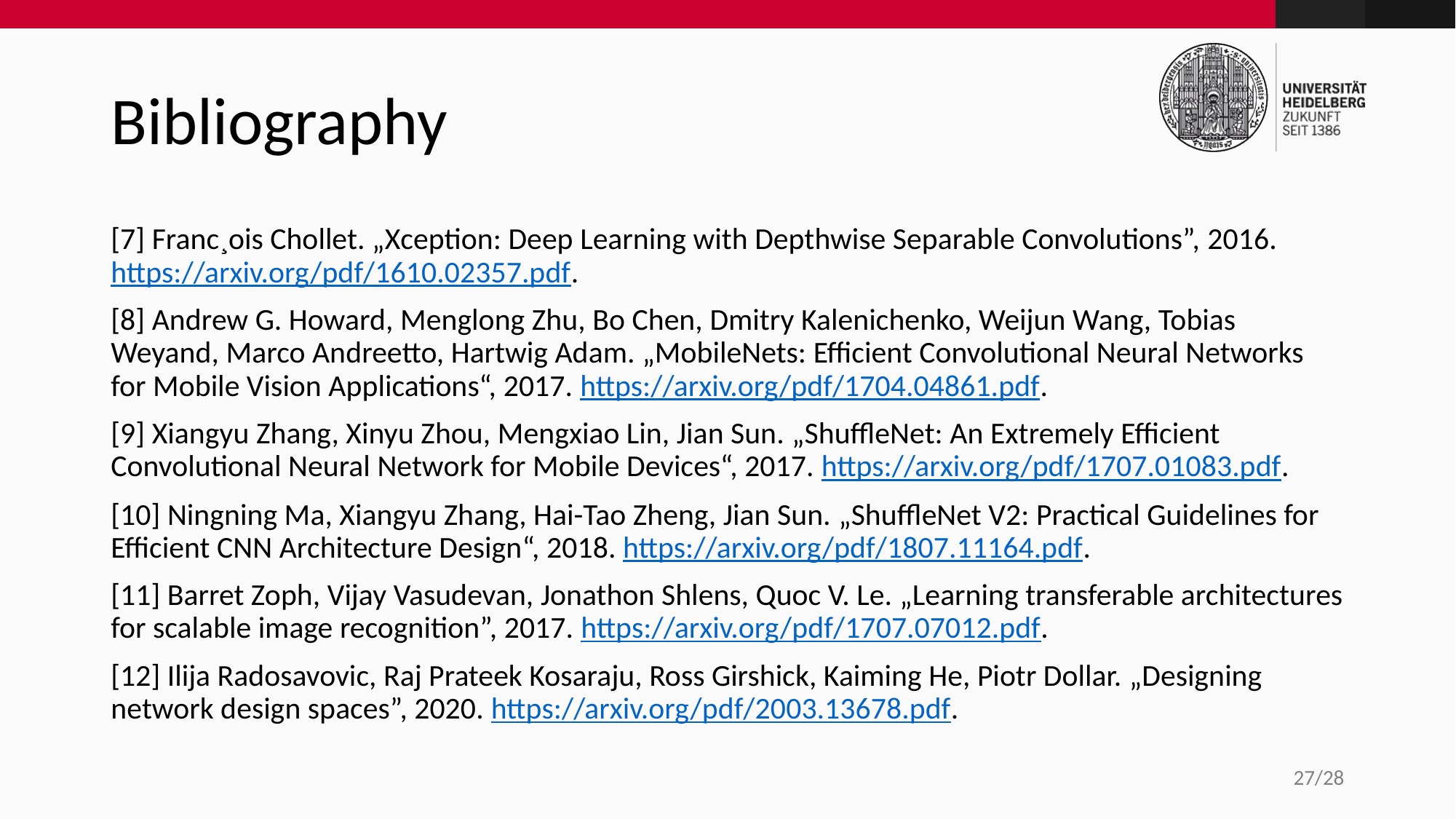

# Bibliography
[7] Franc¸ois Chollet. „Xception: Deep Learning with Depthwise Separable Convolutions”, 2016. https://arxiv.org/pdf/1610.02357.pdf.
[8] Andrew G. Howard, Menglong Zhu, Bo Chen, Dmitry Kalenichenko, Weijun Wang, Tobias Weyand, Marco Andreetto, Hartwig Adam. „MobileNets: Efficient Convolutional Neural Networks for Mobile Vision Applications“, 2017. https://arxiv.org/pdf/1704.04861.pdf.
[9] Xiangyu Zhang, Xinyu Zhou, Mengxiao Lin, Jian Sun. „ShuffleNet: An Extremely Efficient Convolutional Neural Network for Mobile Devices“, 2017. https://arxiv.org/pdf/1707.01083.pdf.
[10] Ningning Ma, Xiangyu Zhang, Hai-Tao Zheng, Jian Sun. „ShuffleNet V2: Practical Guidelines for Efficient CNN Architecture Design“, 2018. https://arxiv.org/pdf/1807.11164.pdf.
[11] Barret Zoph, Vijay Vasudevan, Jonathon Shlens, Quoc V. Le. „Learning transferable architectures for scalable image recognition”, 2017. https://arxiv.org/pdf/1707.07012.pdf.
[12] Ilija Radosavovic, Raj Prateek Kosaraju, Ross Girshick, Kaiming He, Piotr Dollar. „Designing network design spaces”, 2020. https://arxiv.org/pdf/2003.13678.pdf.